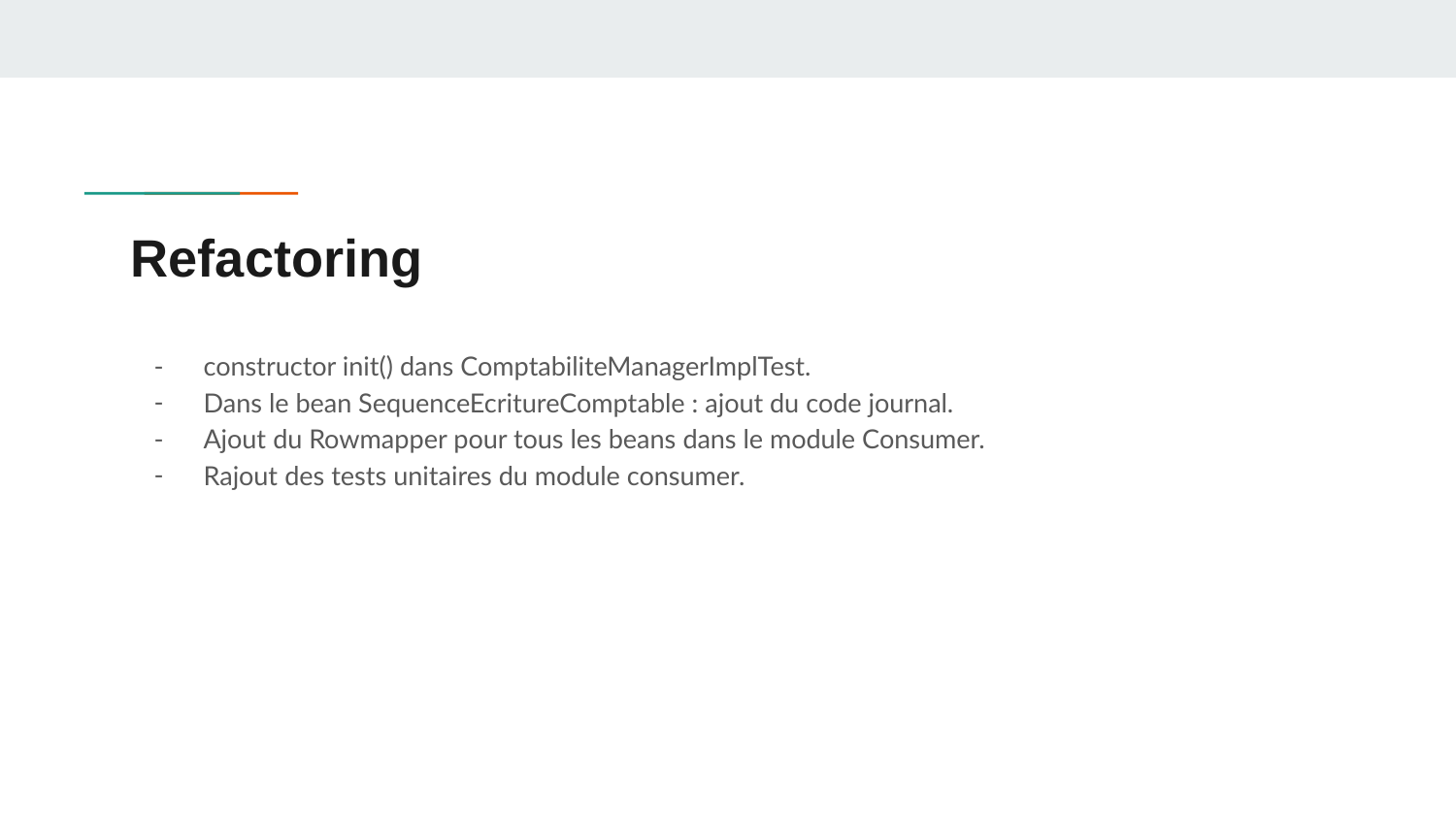

# Refactoring
constructor init() dans ComptabiliteManagerImplTest.
Dans le bean SequenceEcritureComptable : ajout du code journal.
Ajout du Rowmapper pour tous les beans dans le module Consumer.
Rajout des tests unitaires du module consumer.